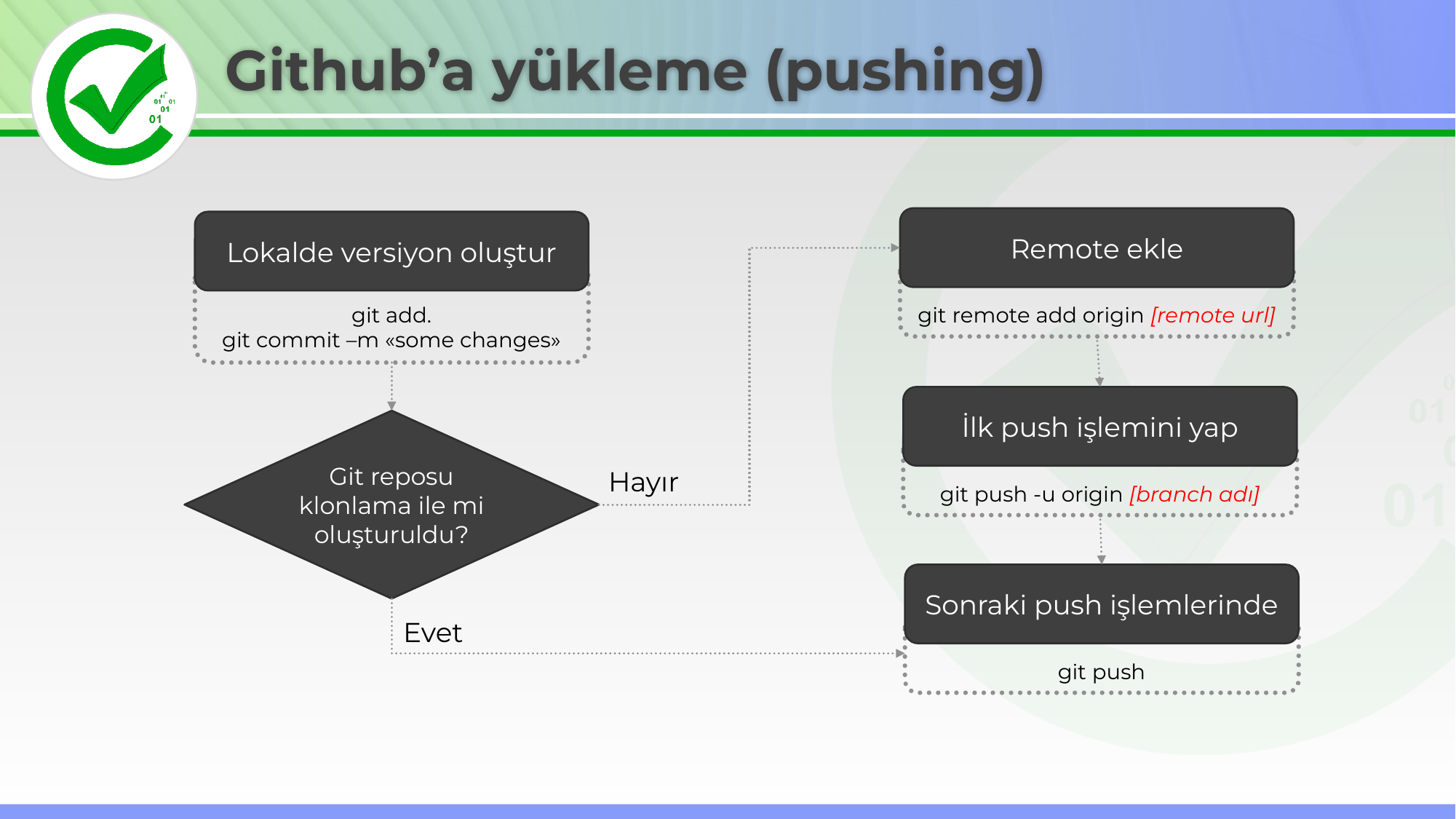

Github’a yükleme (pushing)
Remote ekle
git remote add origin [remote url]
Lokalde versiyon oluştur
git add.
git commit –m «some changes»
Hayır
İlk push işlemini yap
git push -u origin [branch adı]
Git reposu klonlama ile mi oluşturuldu?
Sonraki push işlemlerinde
git push
Evet